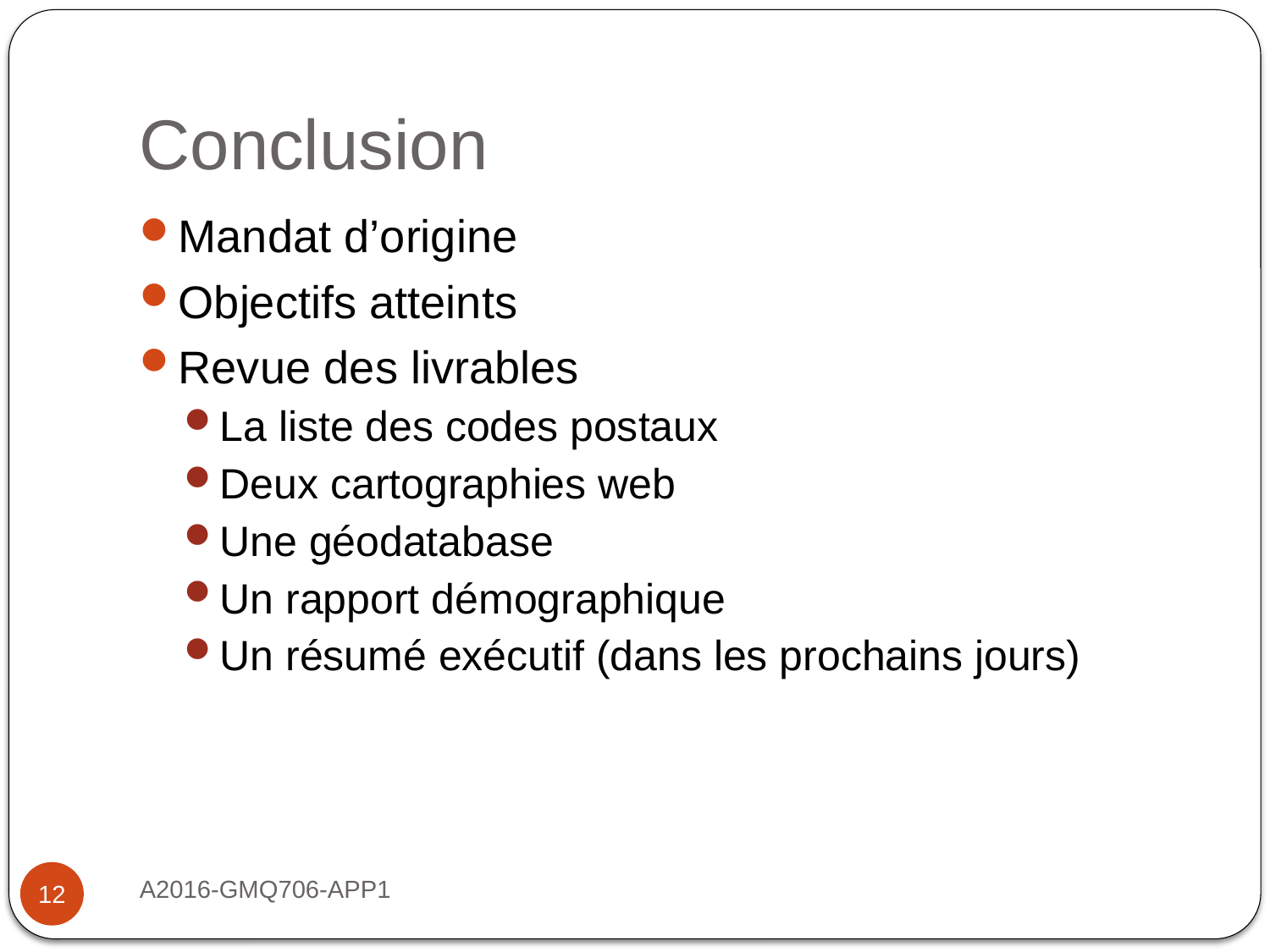

# Conclusion
Mandat d’origine
Objectifs atteints
Revue des livrables
La liste des codes postaux
Deux cartographies web
Une géodatabase
Un rapport démographique
Un résumé exécutif (dans les prochains jours)

A2016-GMQ706-APP1
12